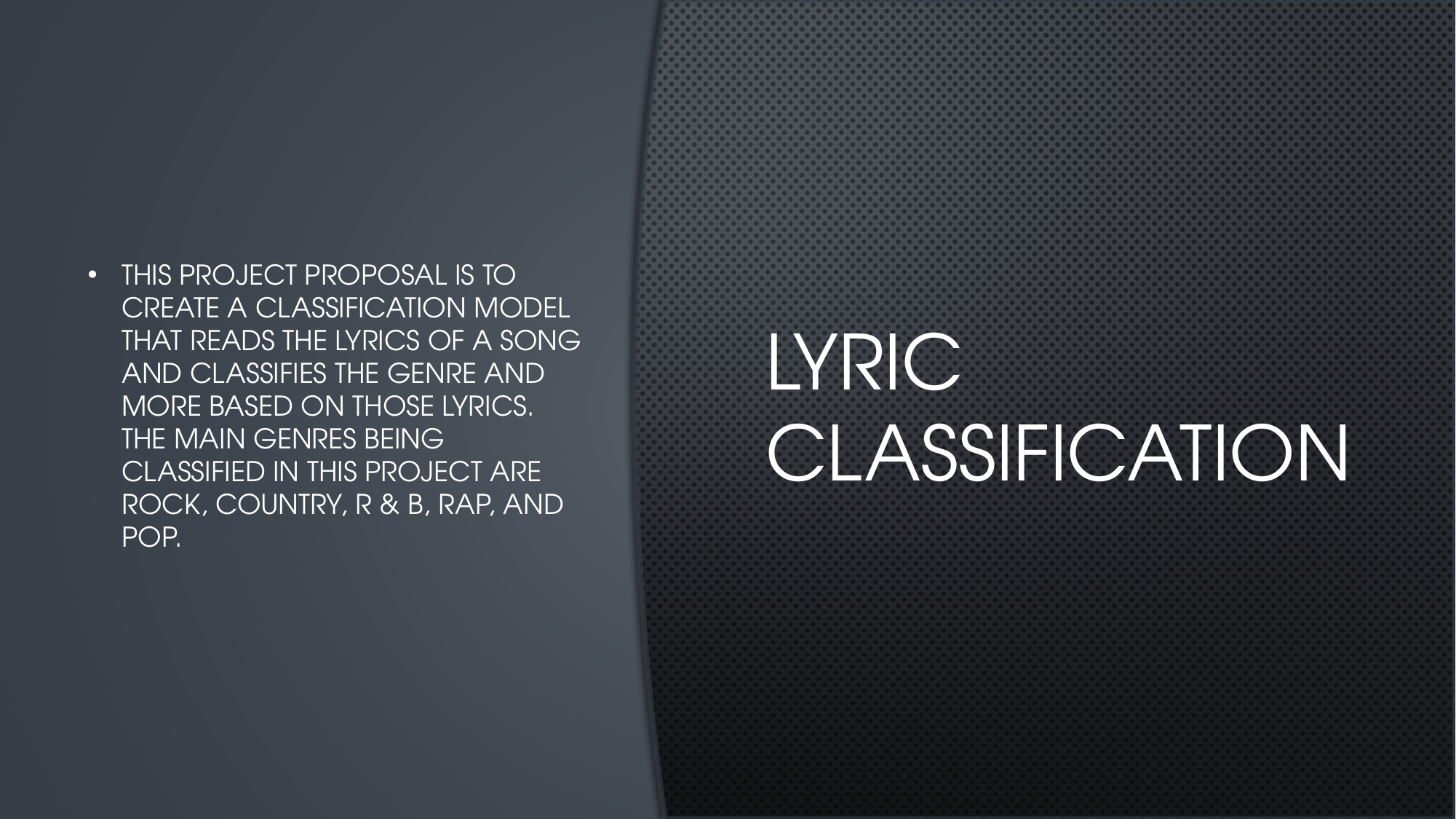

This project proposal is to create a classification model that reads the lyrics of a song and classifies the genre and more based on those lyrics.  The main genres being classified in this project are Rock, Country, R & B, Rap, and Pop.
# Lyric Classification